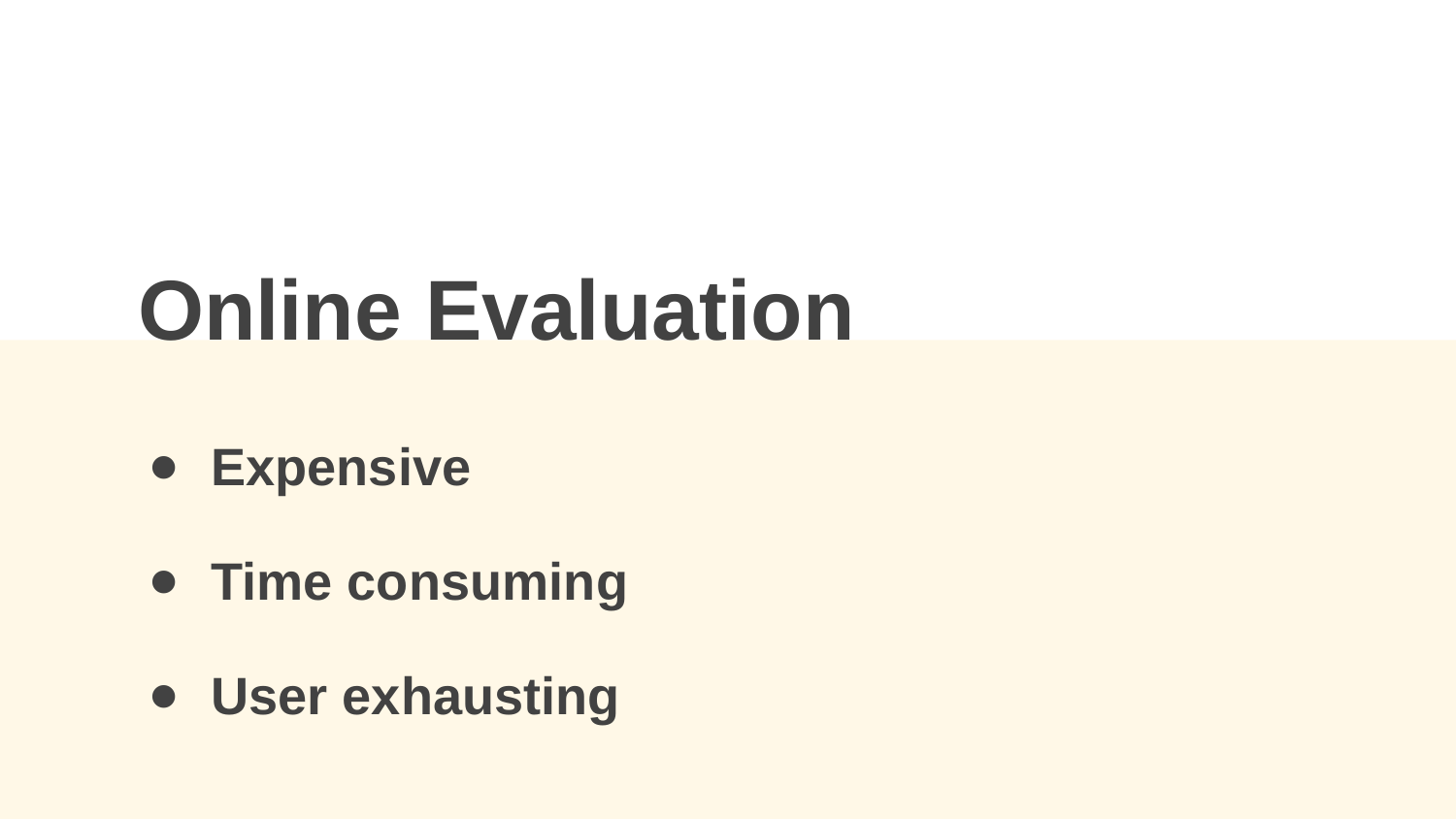

# Online Evaluation

Expensive
Time consuming
User exhausting